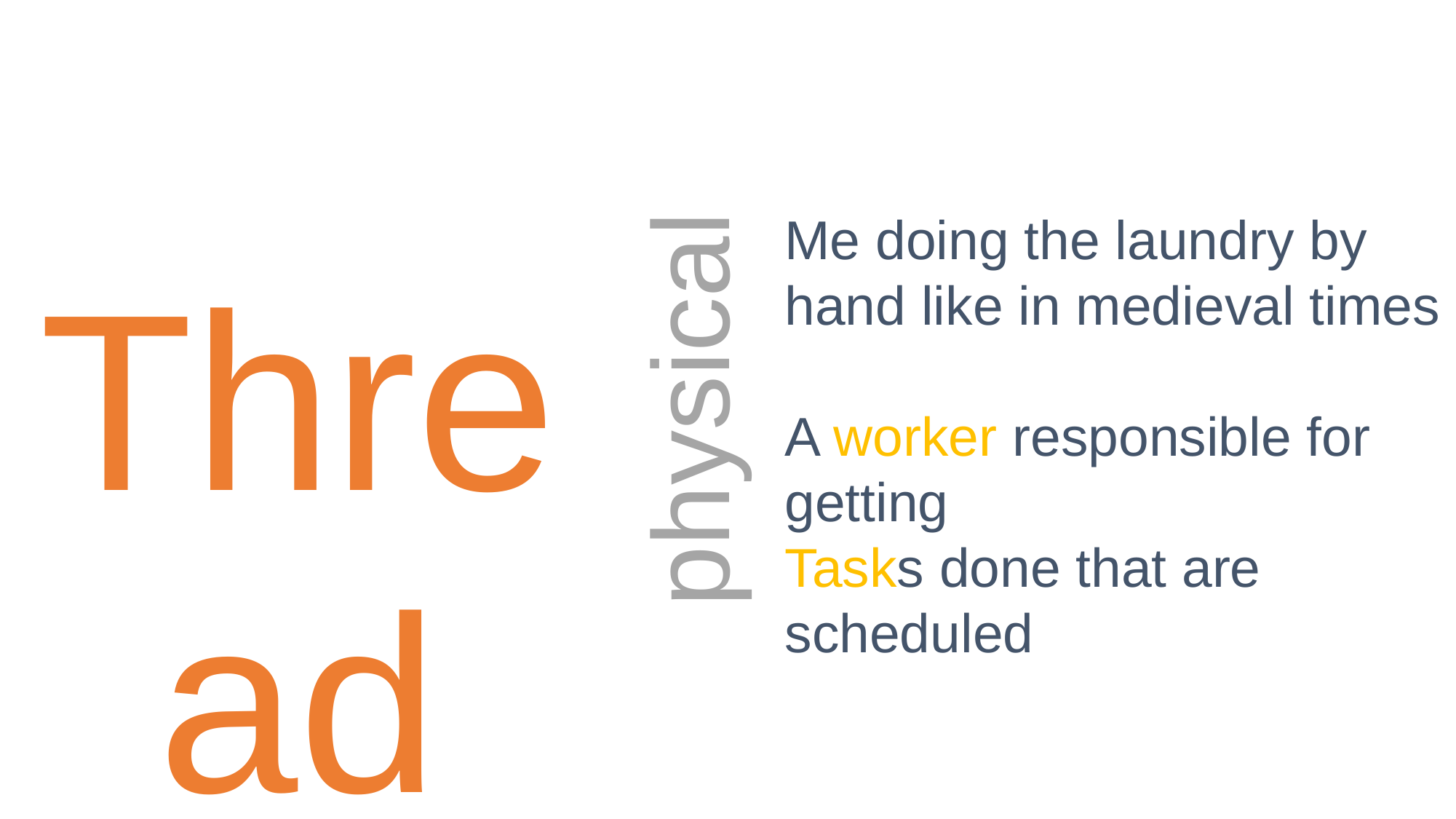

Me doing the laundry by hand like in medieval times

A worker responsible for getting
Tasks done that are scheduled
Thread
physical